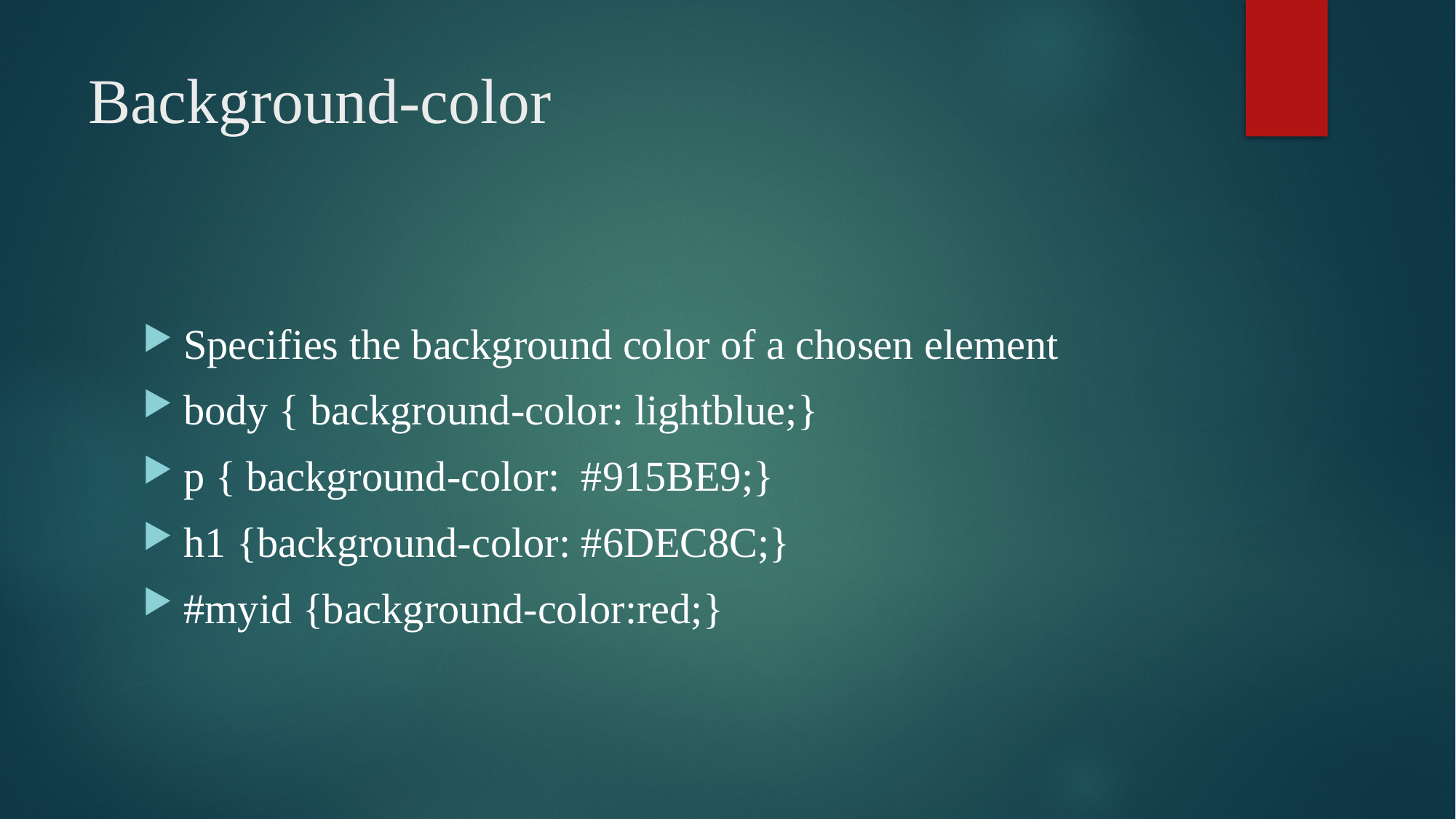

# Background-color

Specifies the background color of a chosen element
body { background-color: lightblue;}
p { background-color:  #915BE9;}
h1 {background-color: #6DEC8C;}
#myid {background-color:red;}